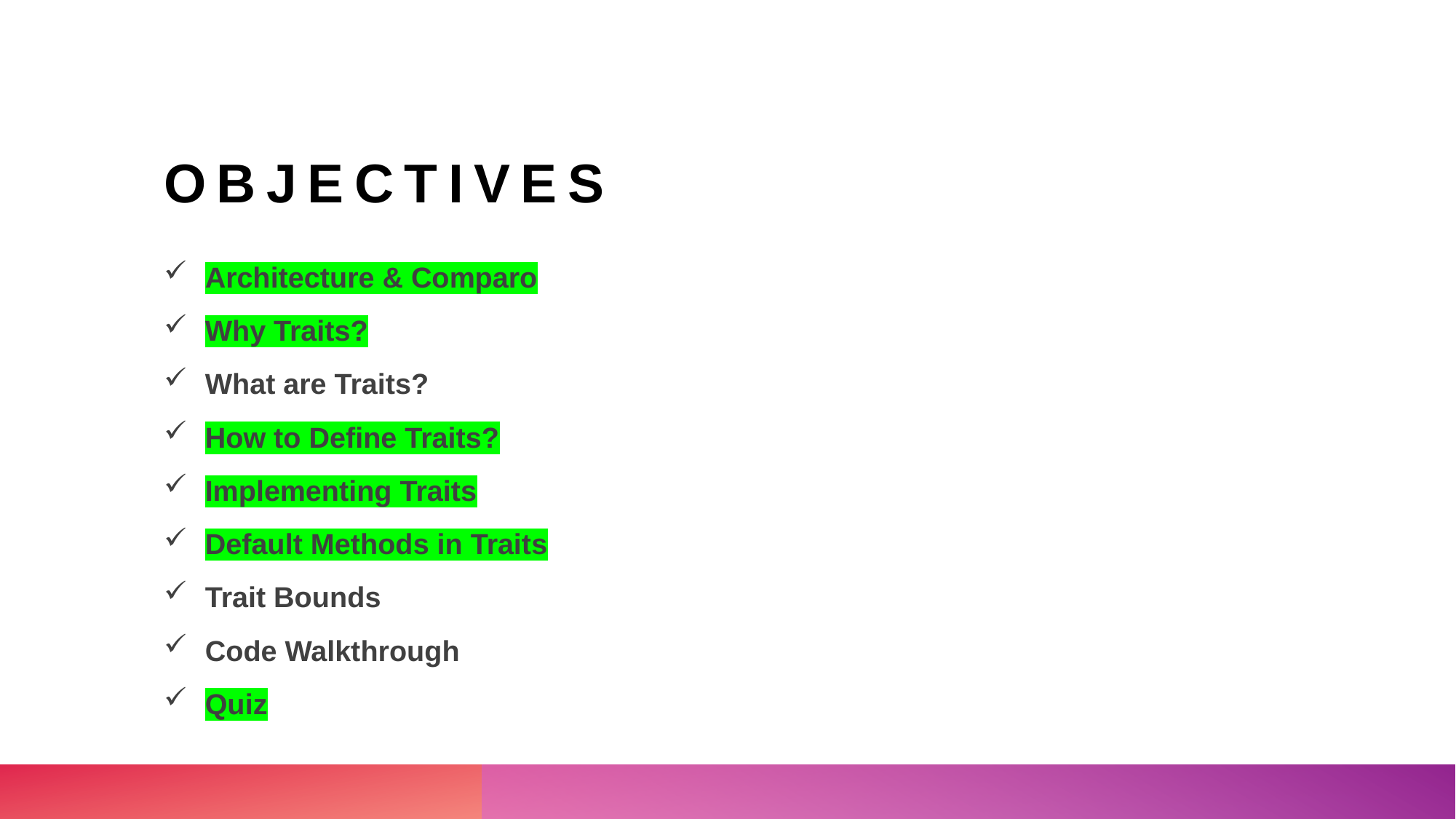

# Objectives
  Architecture & Comparo
  Why Traits?
  What are Traits?
  How to Define Traits?
  Implementing Traits
  Default Methods in Traits
  Trait Bounds
  Code Walkthrough
  Quiz